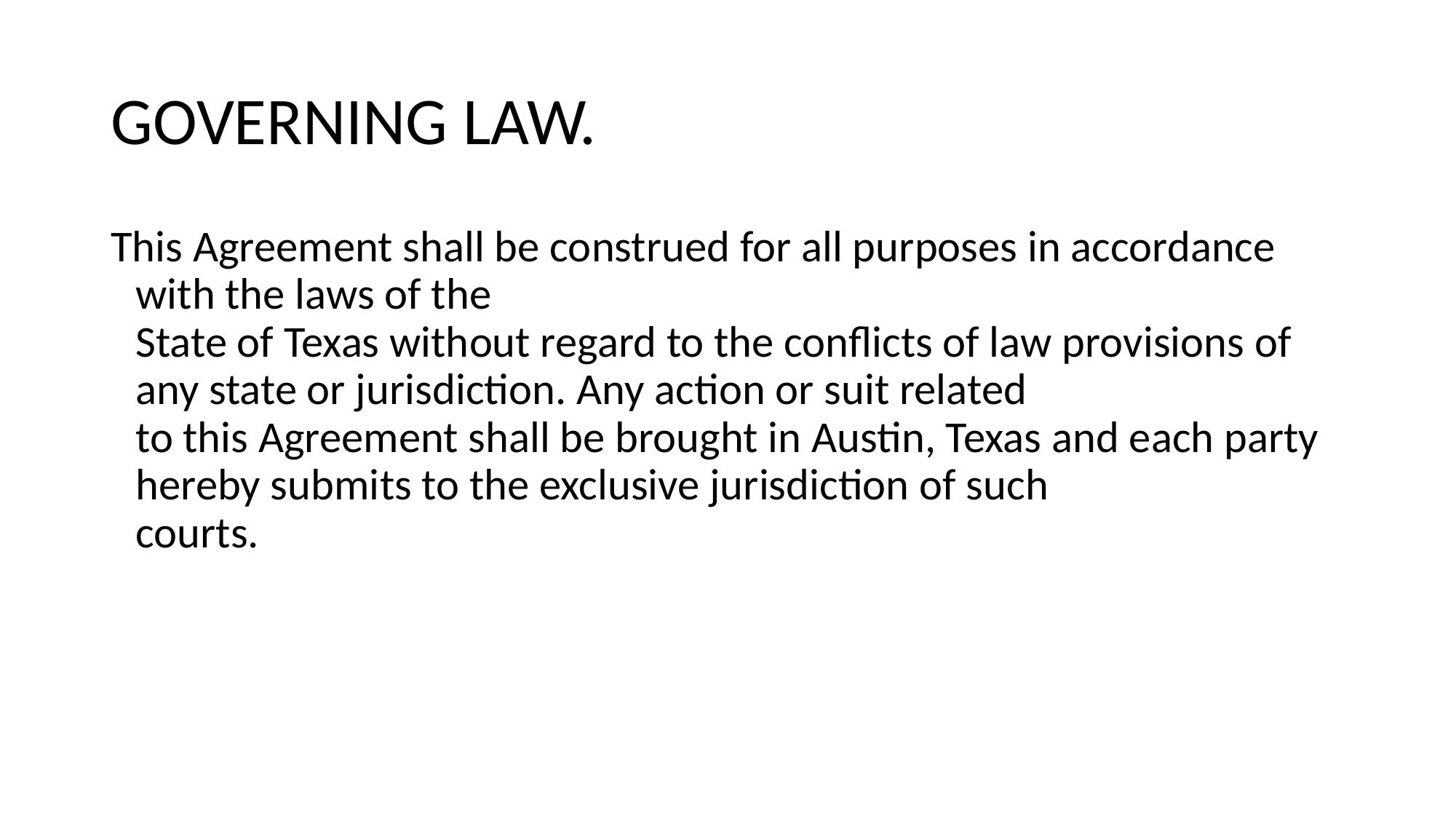

# GOVERNING LAW.
This Agreement shall be construed for all purposes in accordance with the laws of the
State of Texas without regard to the conflicts of law provisions of any state or jurisdiction. Any action or suit related
to this Agreement shall be brought in Austin, Texas and each party hereby submits to the exclusive jurisdiction of such
courts.